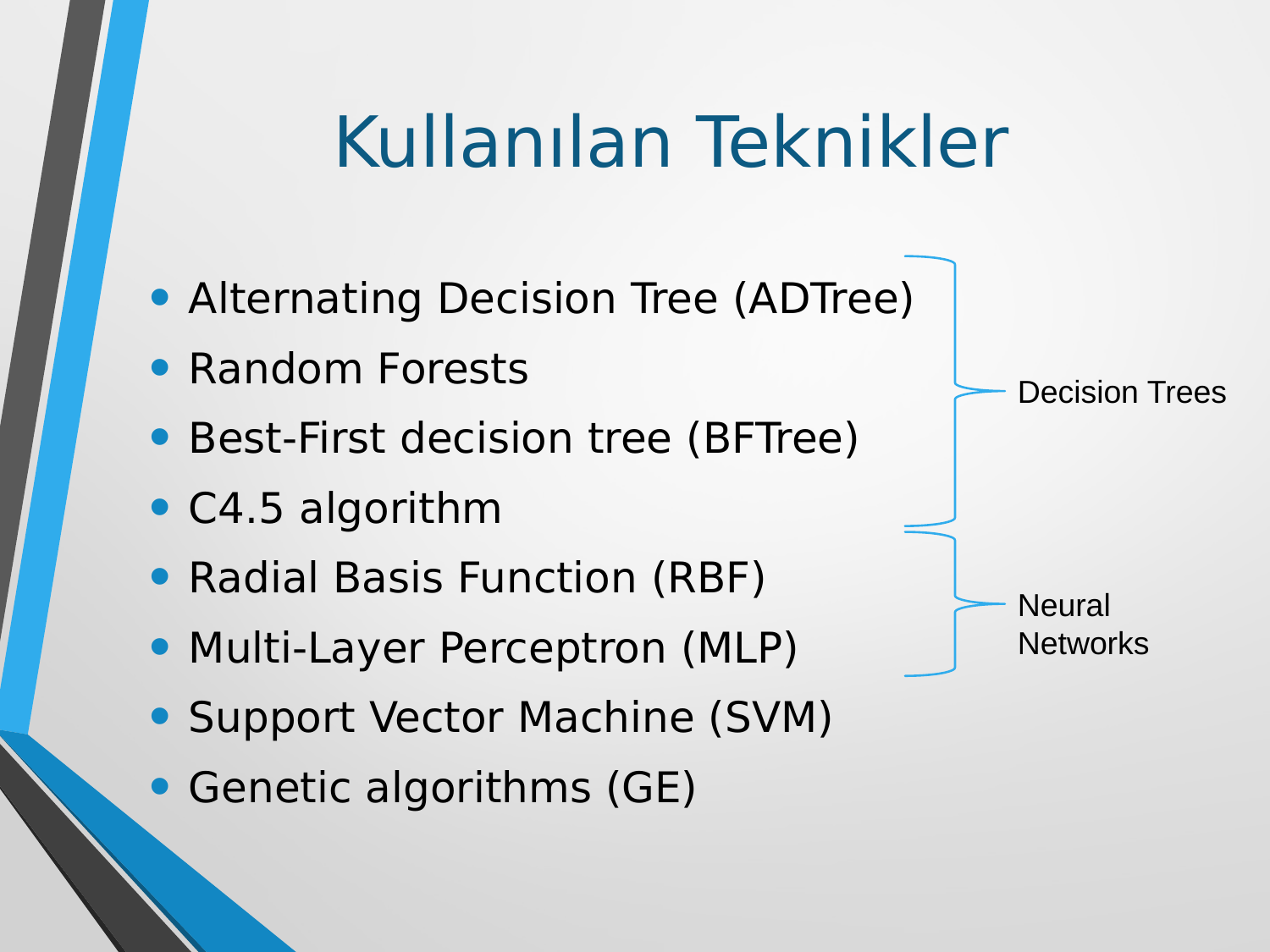

# Kullanılan Teknikler
Alternating Decision Tree (ADTree)
Random Forests
Best-First decision tree (BFTree)
C4.5 algorithm
Radial Basis Function (RBF)
Multi-Layer Perceptron (MLP)
Support Vector Machine (SVM)
Genetic algorithms (GE)

Decision Trees

Neural Networks